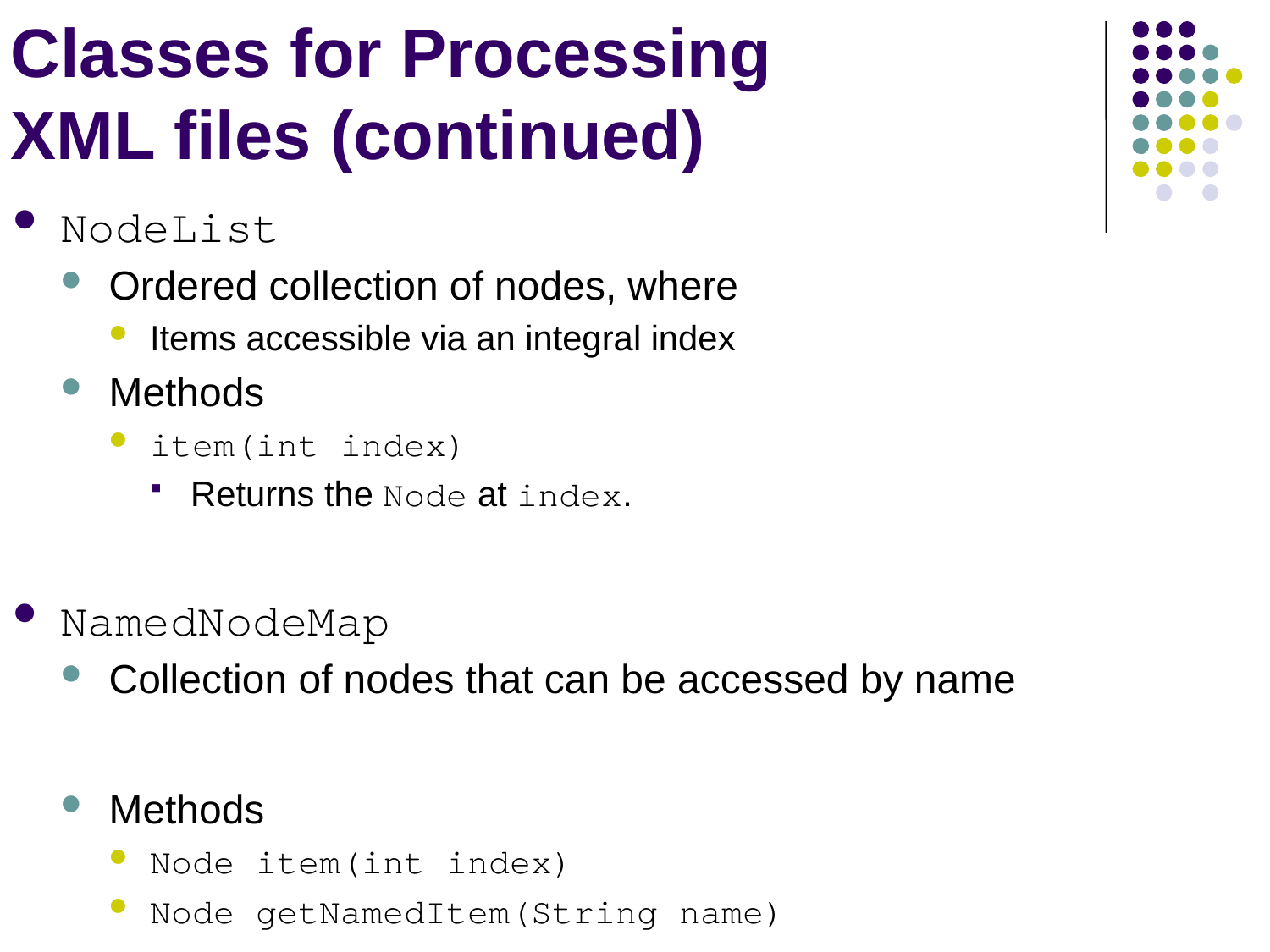

# Classes for Processing XML files (continued)
NodeList
Ordered collection of nodes, where
Items accessible via an integral index
Methods
item(int index)
Returns the Node at index.

NamedNodeMap
Collection of nodes that can be accessed by name

Methods
Node item(int index)
Node getNamedItem(String name)